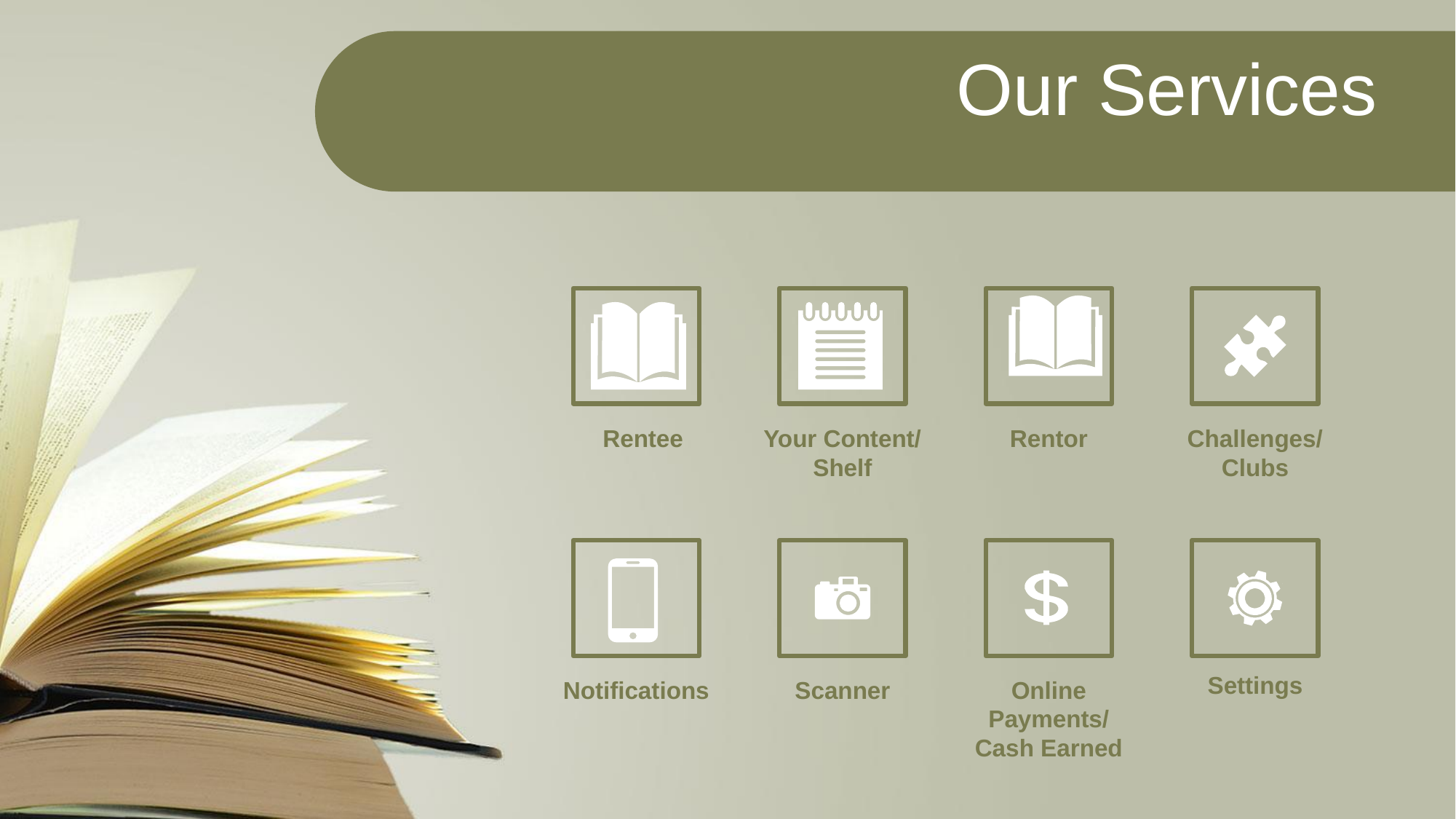

Our Services

Rentee
Your Content/
Shelf
Rentor
Challenges/
Clubs

Settings
Notifications
Scanner
Online
Payments/
Cash Earned